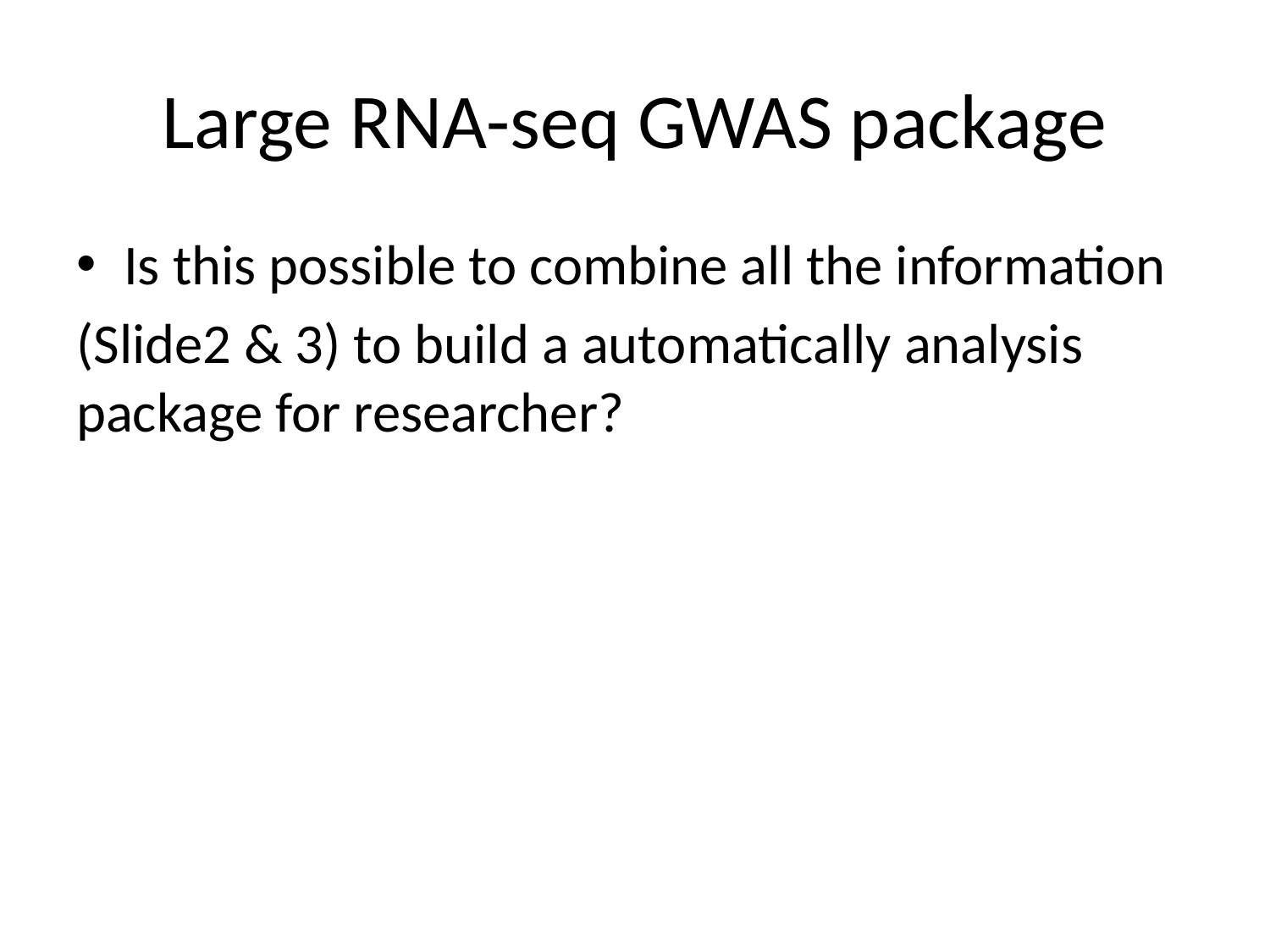

# Large RNA-seq GWAS package
Is this possible to combine all the information
(Slide2 & 3) to build a automatically analysis package for researcher?